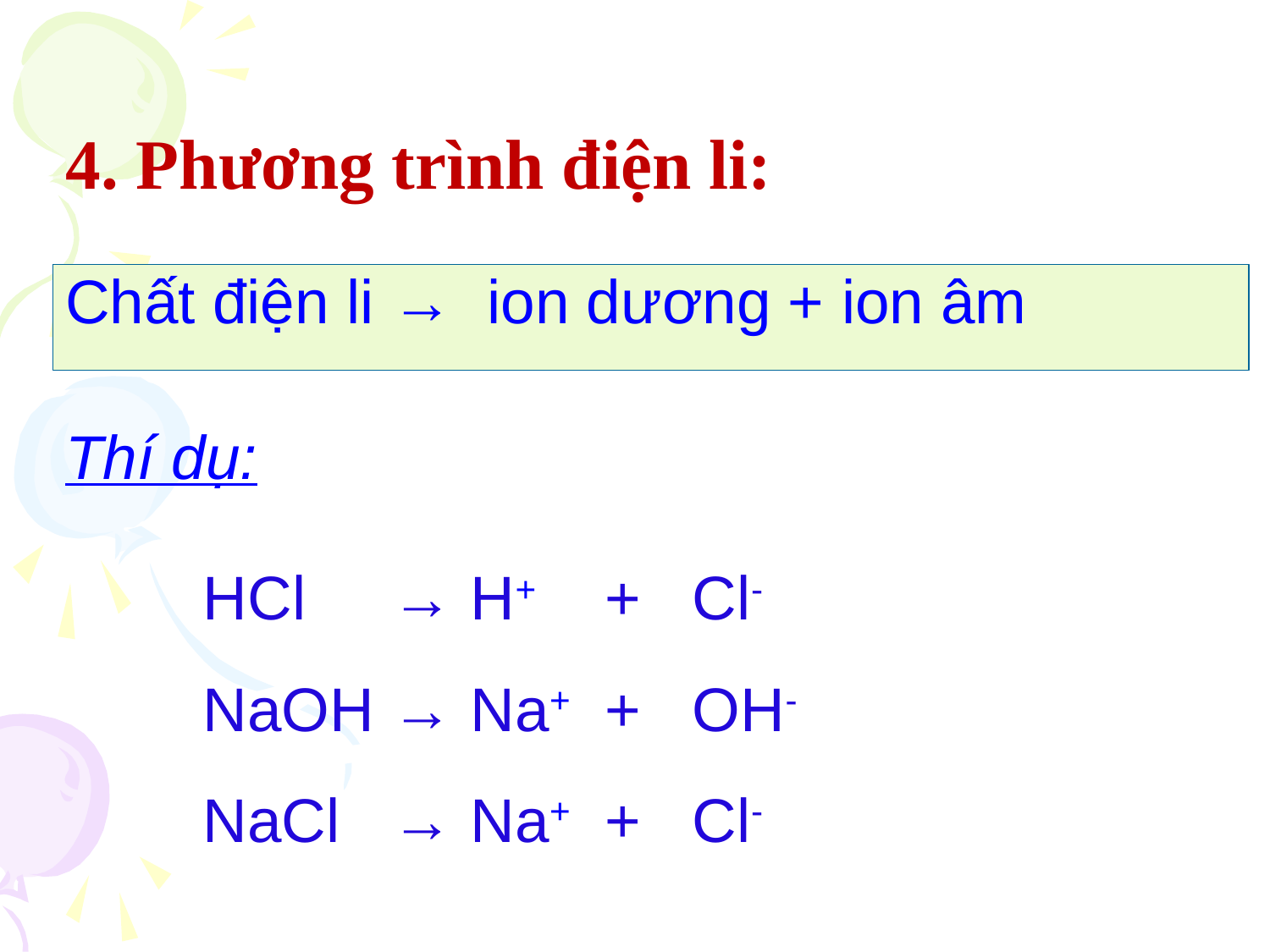

4. Phương trình điện li:
Chất điện li →  ion dương + ion âm
Thí dụ:
HCl     → H+    +   Cl-
NaOH → Na+  +   OH-
NaCl   → Na+  +   Cl-